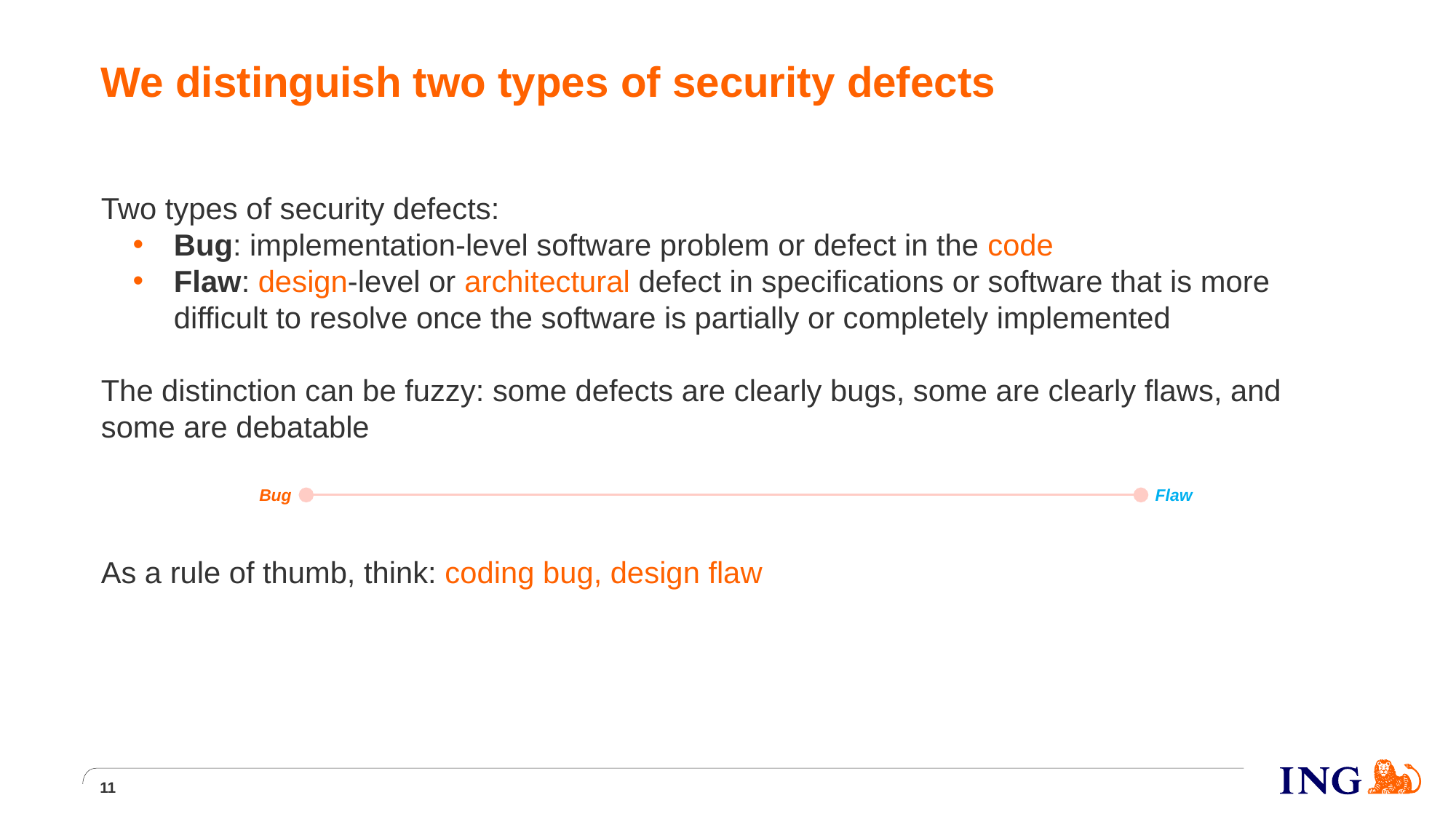

# We distinguish two types of security defects

Two types of security defects:
Bug: implementation-level software problem or defect in the code
Flaw: design-level or architectural defect in specifications or software that is more difficult to resolve once the software is partially or completely implemented

The distinction can be fuzzy: some defects are clearly bugs, some are clearly flaws, and some are debatable

As a rule of thumb, think: coding bug, design flaw

Bug
Flaw
11